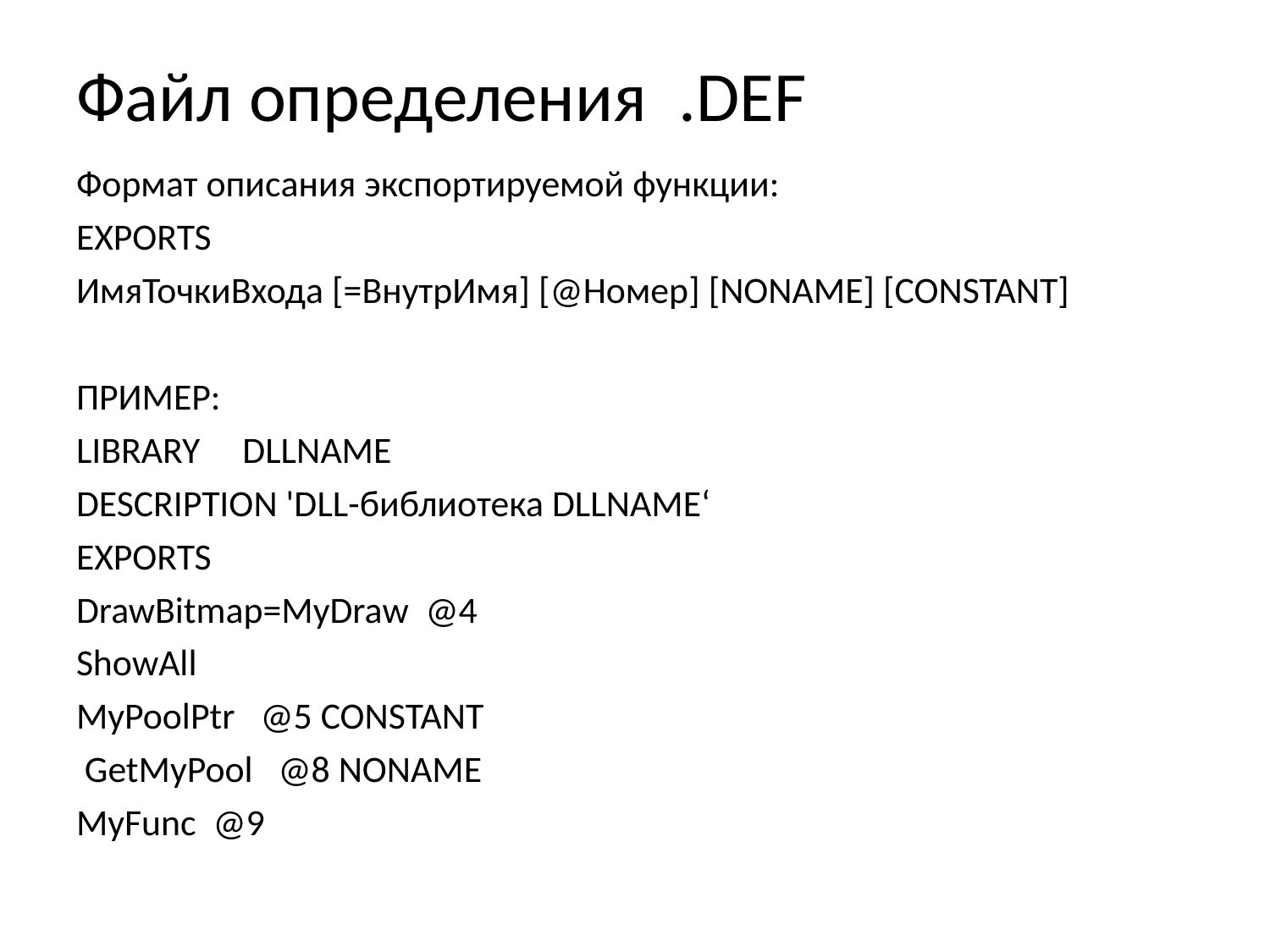

# Файл определения  .DEF
Формат описания экспортируемой функции:
EXPORTS
ИмяТочкиВхода [=ВнутрИмя] [@Номер] [NONAME] [CONSTANT]

ПРИМЕР:
LIBRARY     DLLNAME
DESCRIPTION 'DLL-библиотека DLLNAME‘
EXPORTS
DrawBitmap=MyDraw  @4
ShowAll
MyPoolPtr   @5 CONSTANT
 GetMyPool   @8 NONAME
MyFunc  @9